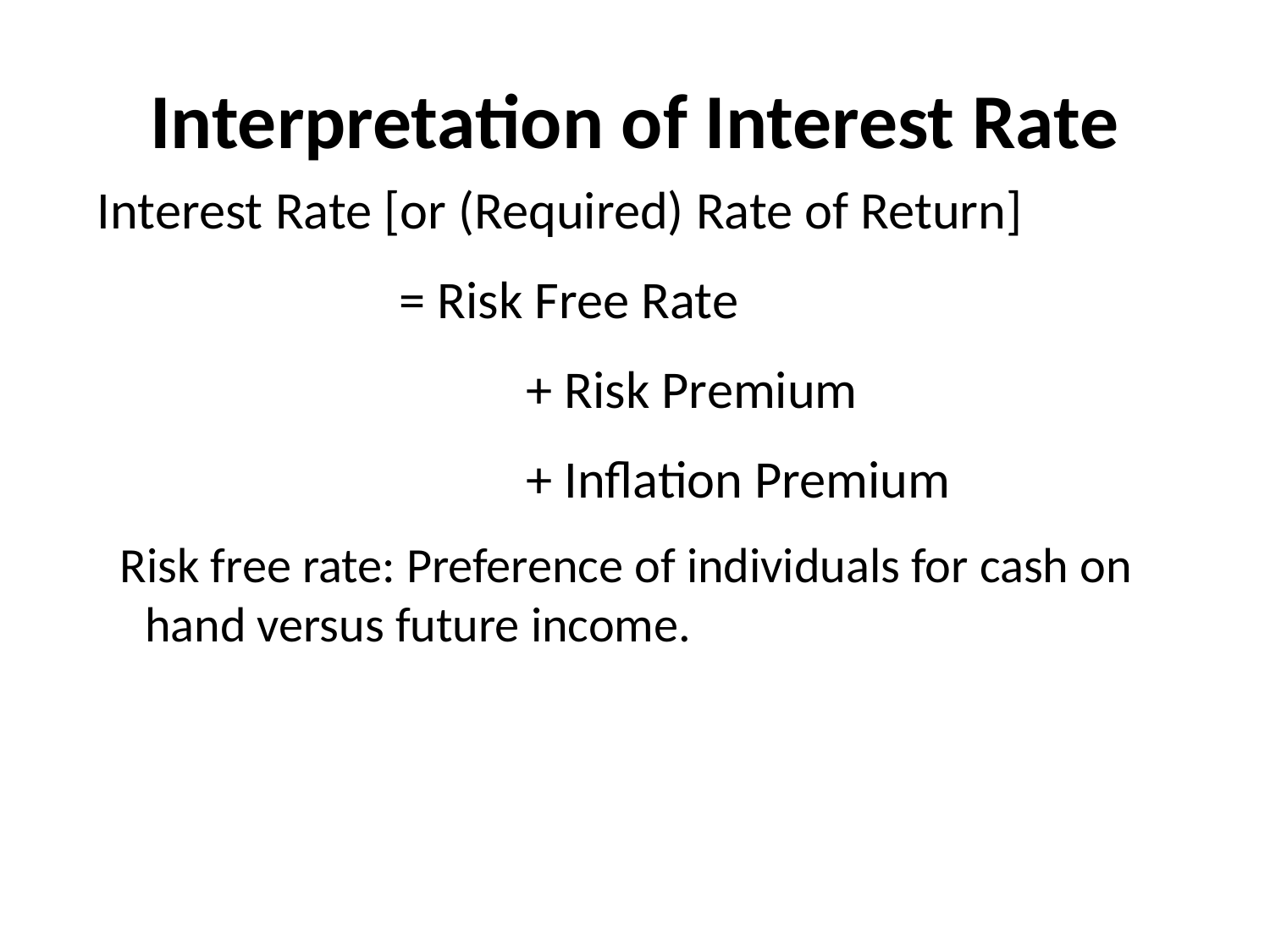

# Interpretation of Interest Rate
Interest Rate [or (Required) Rate of Return]
			= Risk Free Rate
				+ Risk Premium
				+ Inflation Premium
  Risk free rate: Preference of individuals for cash on hand versus future income.